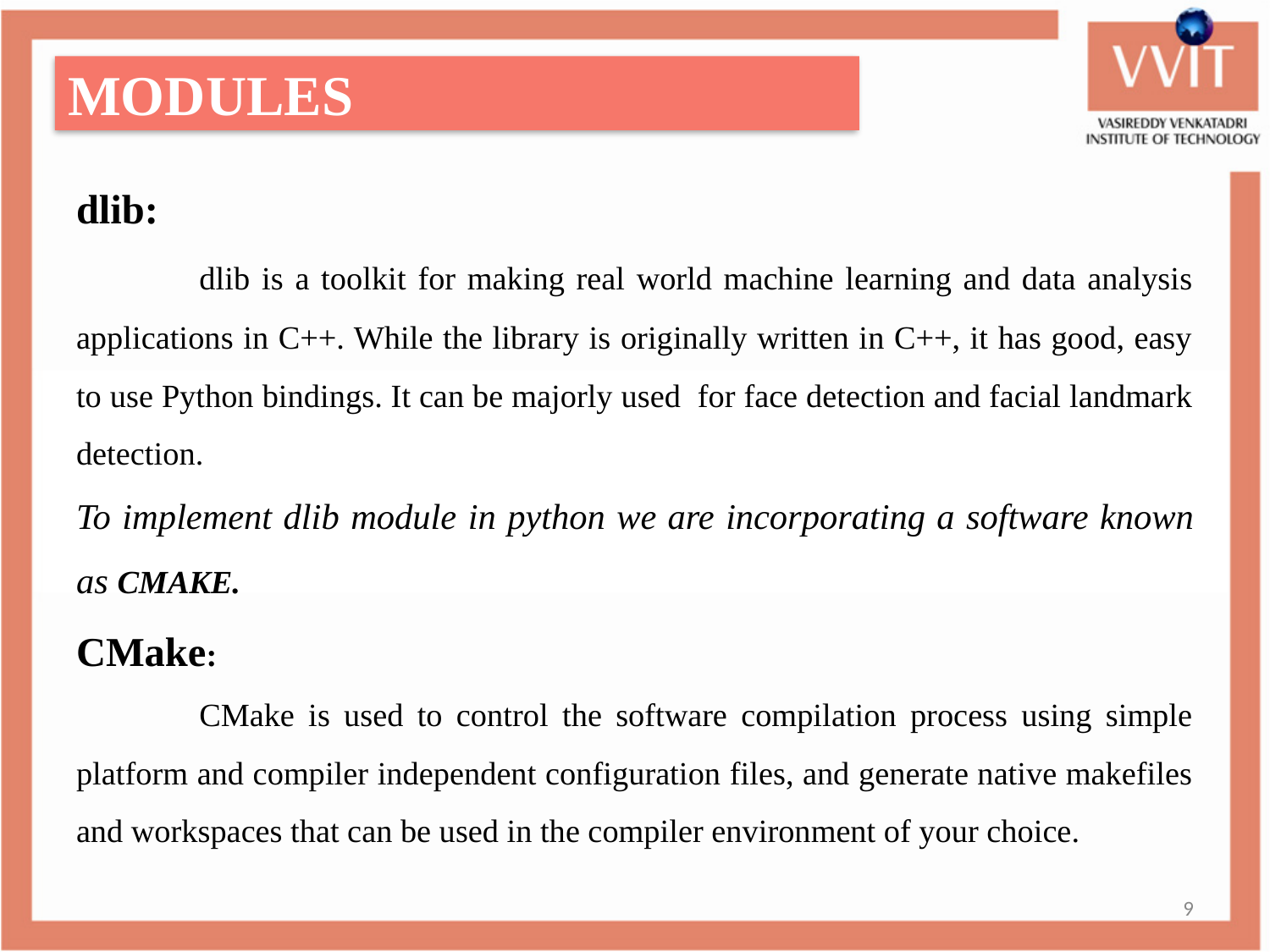

MODULES
dlib:
	dlib is a toolkit for making real world machine learning and data analysis applications in C++. While the library is originally written in C++, it has good, easy to use Python bindings. It can be majorly used  for face detection and facial landmark detection.
To implement dlib module in python we are incorporating a software known as CMAKE.
CMake:
	CMake is used to control the software compilation process using simple platform and compiler independent configuration files, and generate native makefiles and workspaces that can be used in the compiler environment of your choice.
9